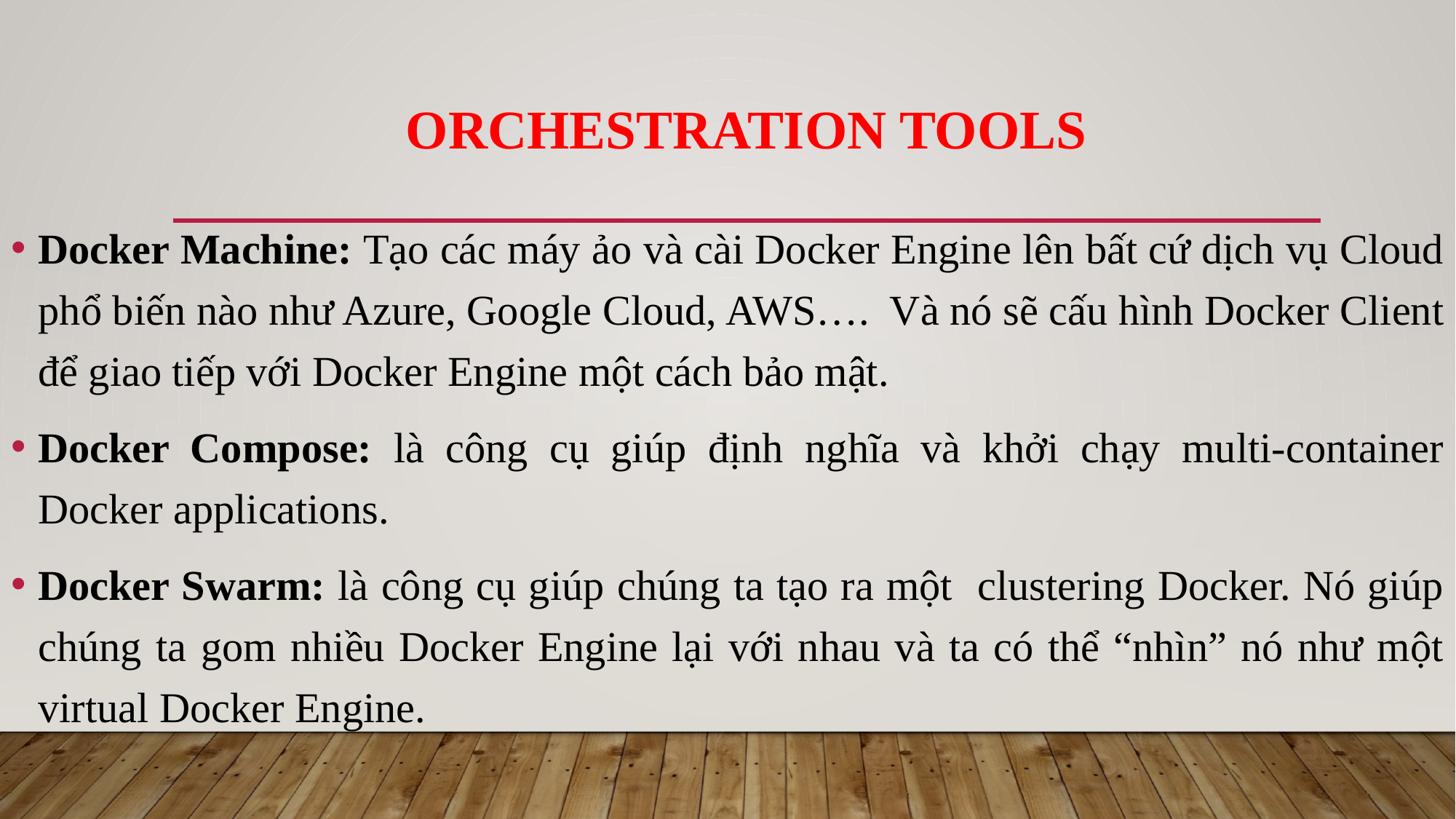

# Orchestration Tools
Docker Machine: Tạo các máy ảo và cài Docker Engine lên bất cứ dịch vụ Cloud phổ biến nào như Azure, Google Cloud, AWS….  Và nó sẽ cấu hình Docker Client để giao tiếp với Docker Engine một cách bảo mật.
Docker Compose: là công cụ giúp định nghĩa và khởi chạy multi-container Docker applications.
Docker Swarm: là công cụ giúp chúng ta tạo ra một  clustering Docker. Nó giúp chúng ta gom nhiều Docker Engine lại với nhau và ta có thể “nhìn” nó như một virtual Docker Engine.